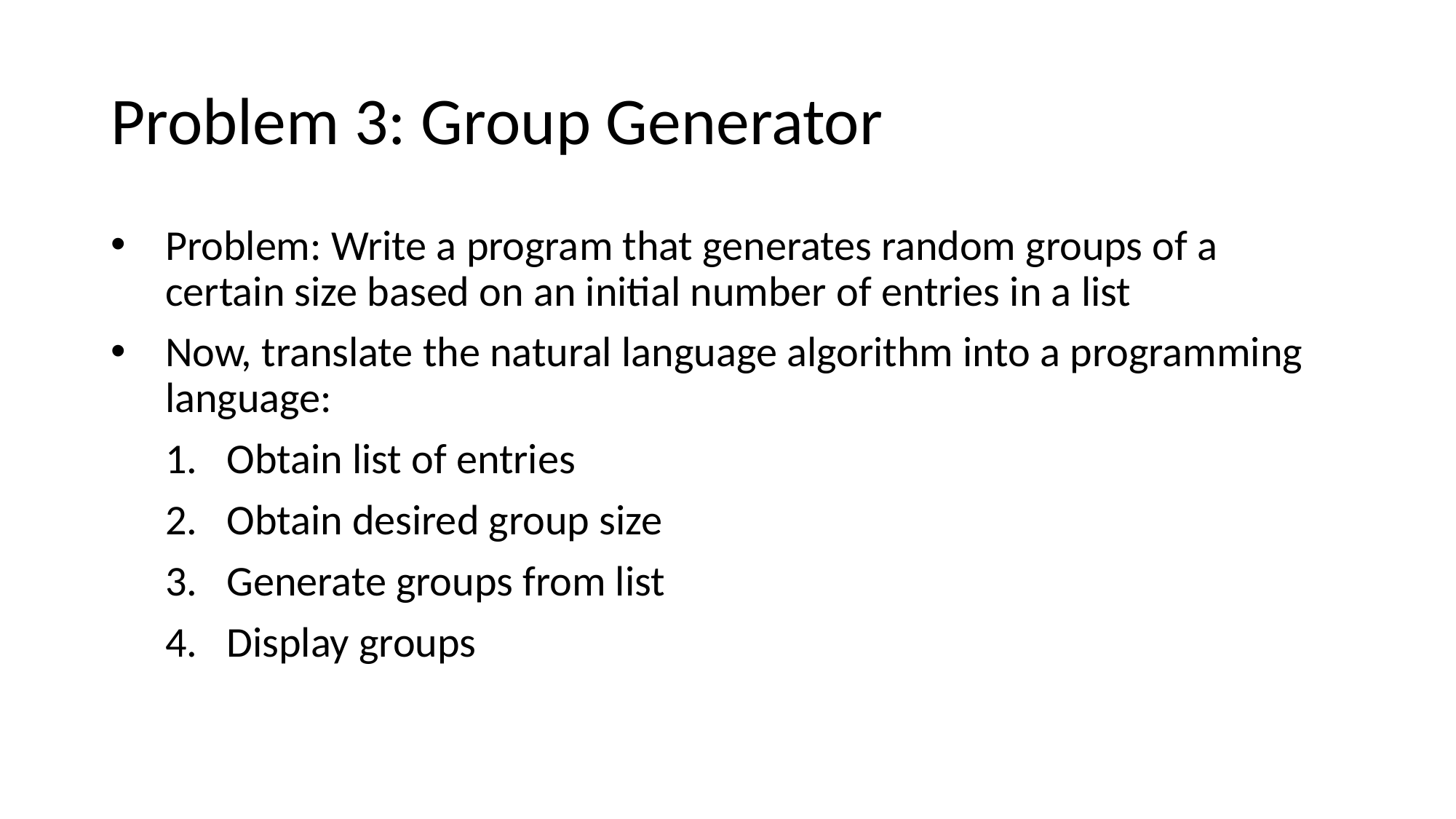

# Problem 3: Group Generator
Problem: Write a program that generates random groups of a certain size based on an initial number of entries in a list
Now, translate the natural language algorithm into a programming language:
Obtain list of entries
Obtain desired group size
Generate groups from list
Display groups